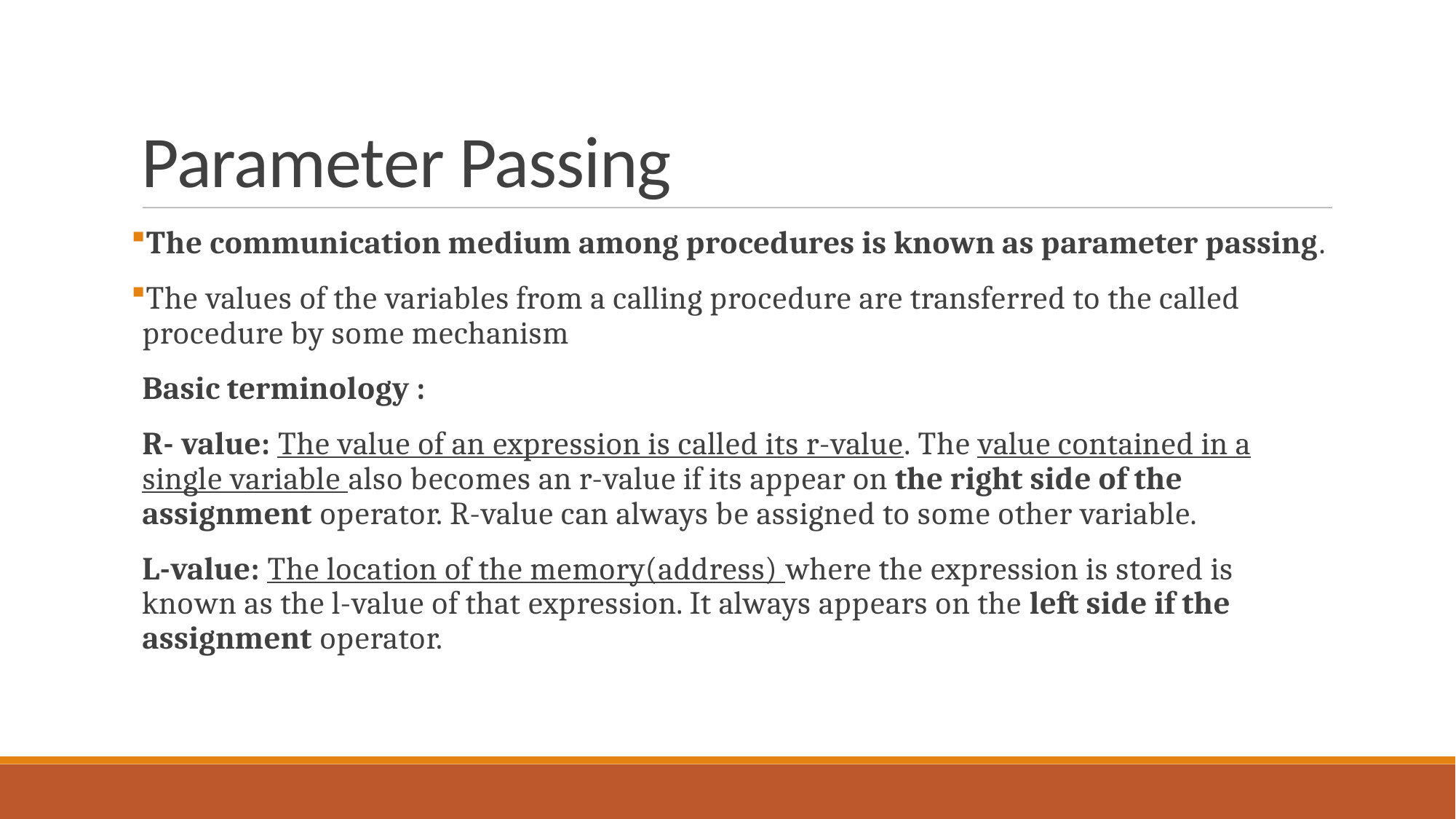

Parameter Passing
The communication medium among procedures is known as parameter passing.
The values of the variables from a calling procedure are transferred to the called procedure by some mechanism
Basic terminology :
R- value: The value of an expression is called its r-value. The value contained in a single variable also becomes an r-value if its appear on the right side of the assignment operator. R-value can always be assigned to some other variable.
L-value: The location of the memory(address) where the expression is stored is known as the l-value of that expression. It always appears on the left side if the assignment operator.